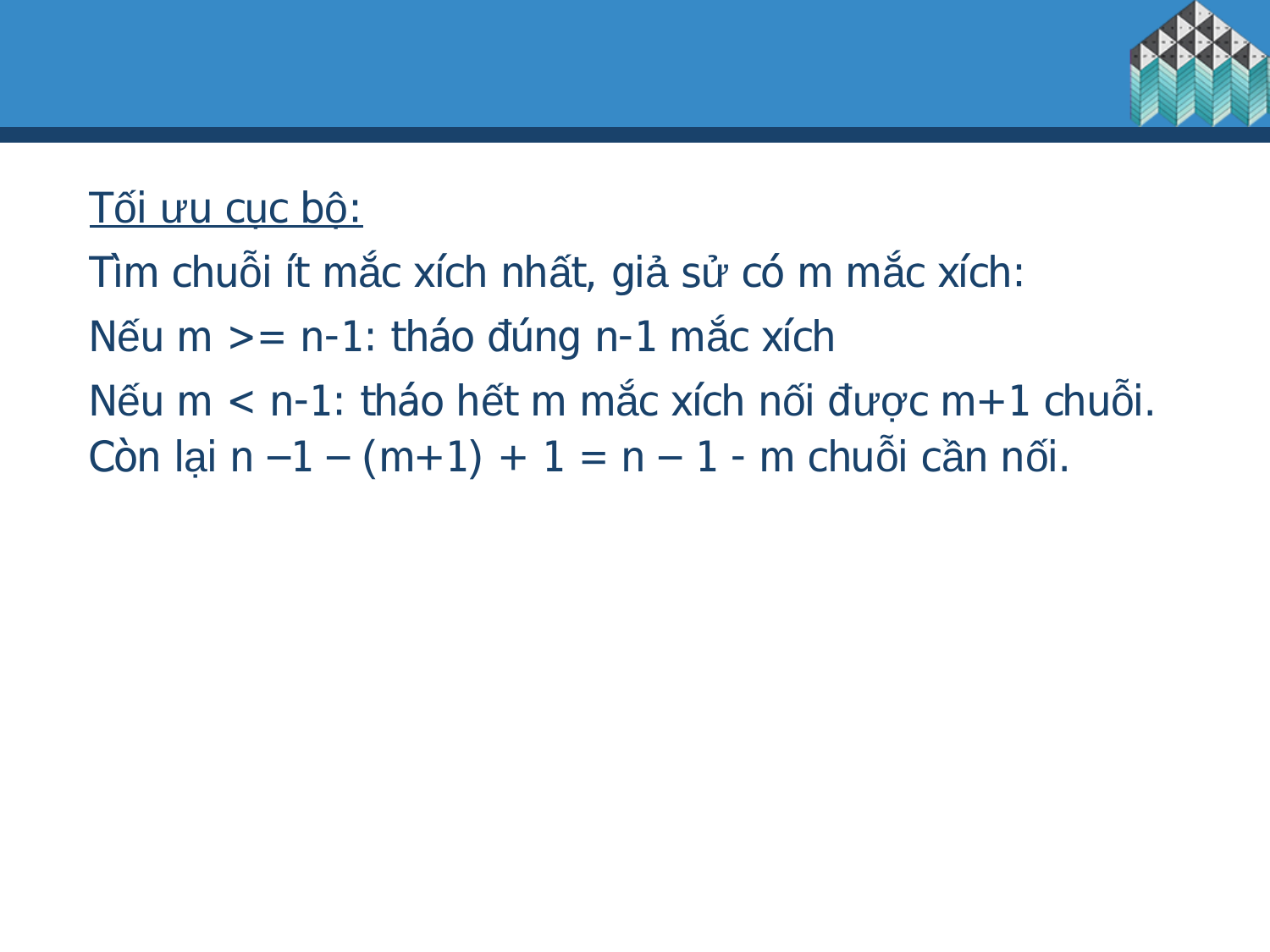

Tối ưu cục bộ:
Tìm chuỗi ít mắc xích nhất, giả sử có m mắc xích:
Nếu m >= n-1: tháo đúng n-1 mắc xích
Nếu m < n-1: tháo hết m mắc xích nối được m+1 chuỗi. Còn lại n –1 – (m+1) + 1 = n – 1 - m chuỗi cần nối.